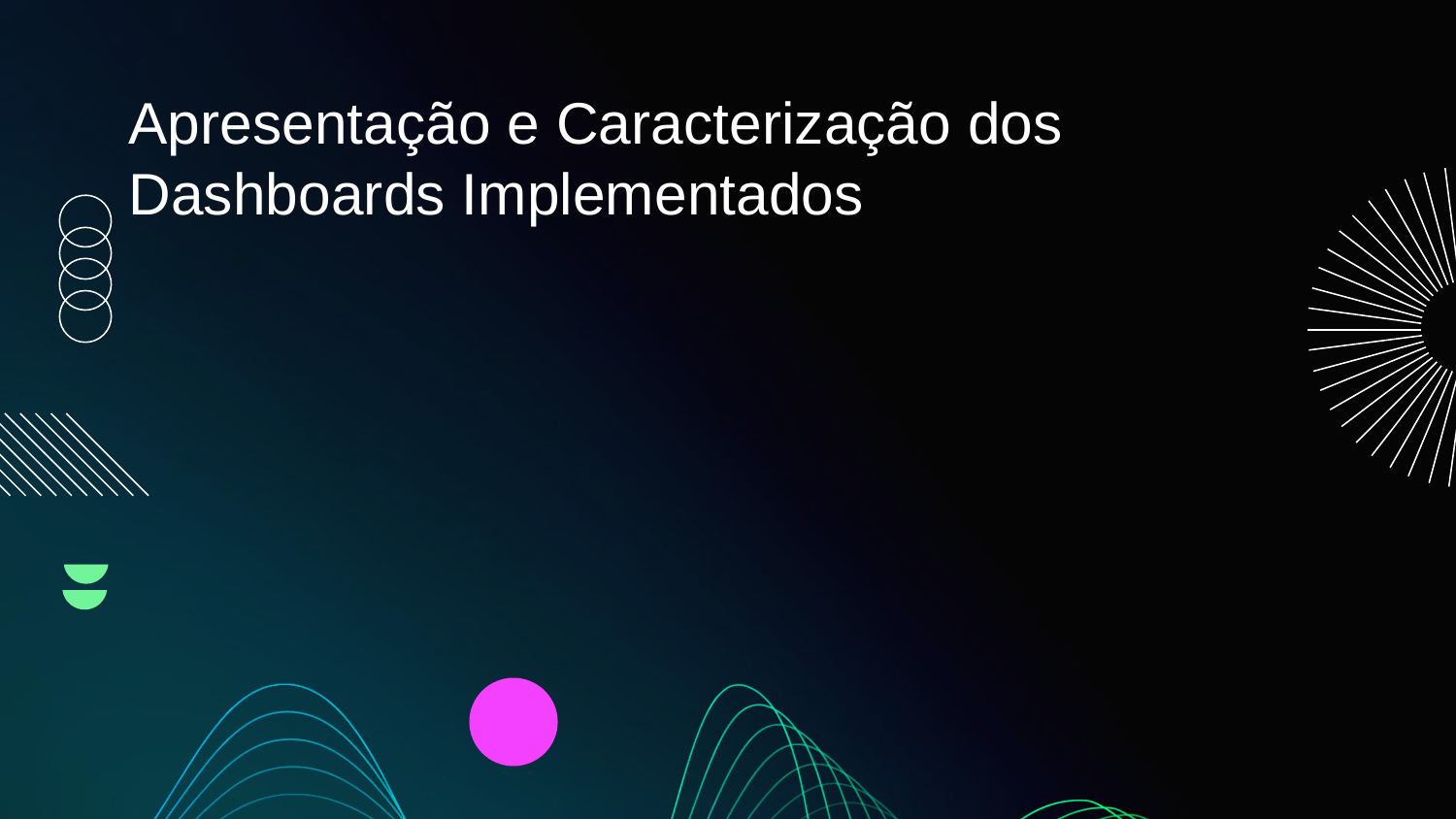

# Apresentação e Caracterização dos Dashboards Implementados